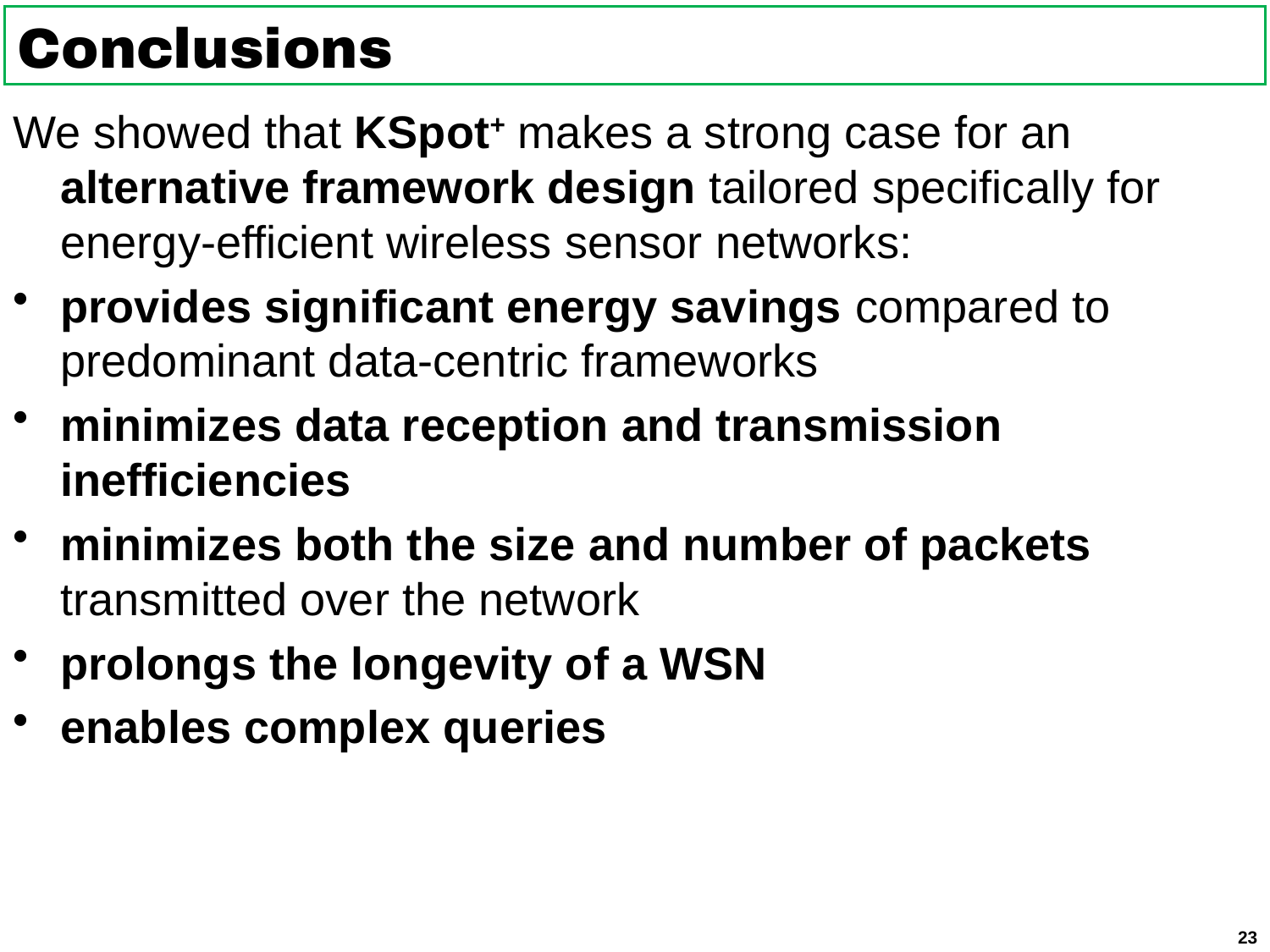

# Conclusions
We showed that KSpot+ makes a strong case for an alternative framework design tailored specifically for energy-efficient wireless sensor networks:
provides significant energy savings compared to predominant data-centric frameworks
minimizes data reception and transmission inefficiencies
minimizes both the size and number of packets transmitted over the network
prolongs the longevity of a WSN
enables complex queries
23